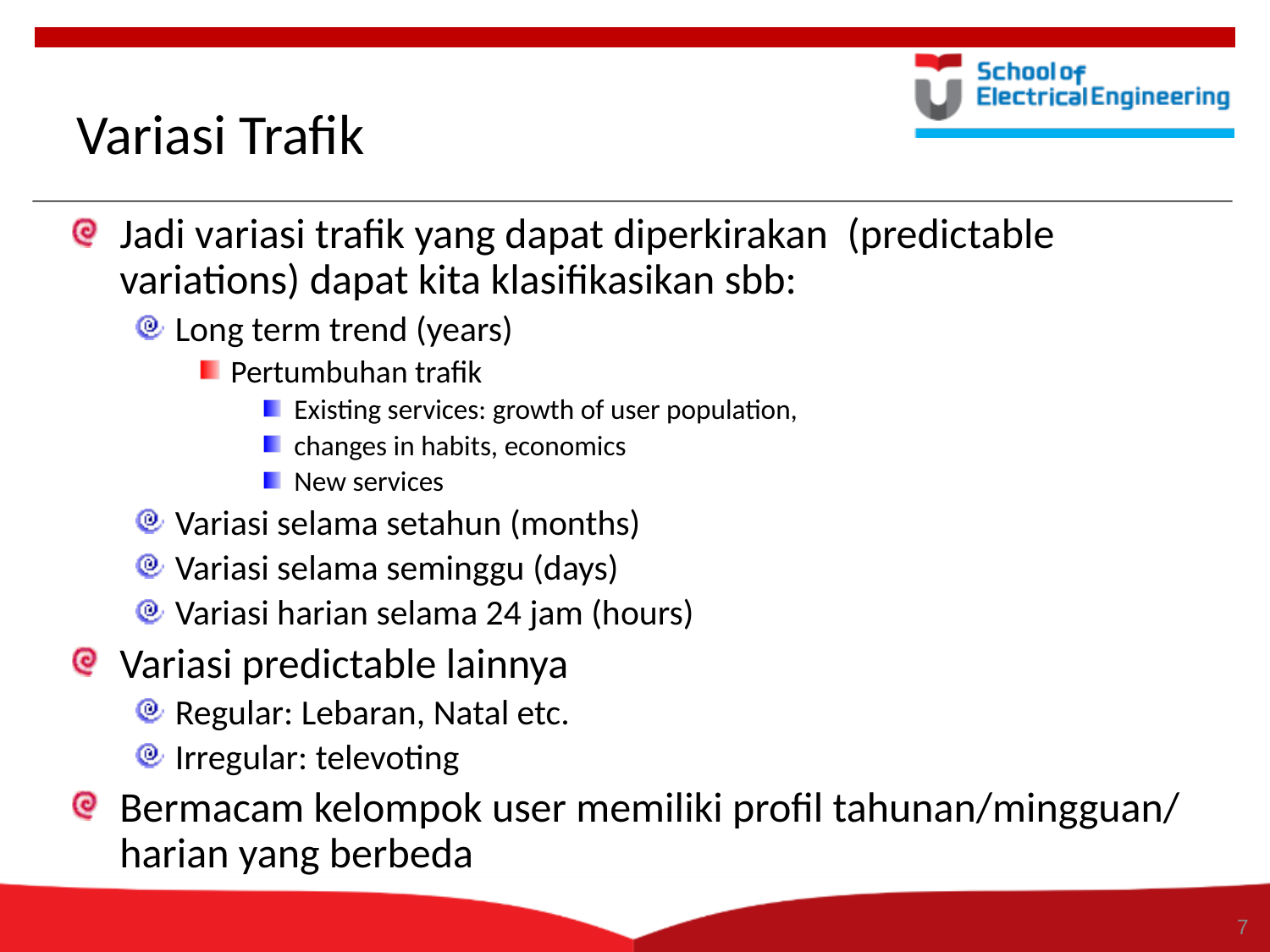

7
# Variasi Trafik
Jadi variasi trafik yang dapat diperkirakan  (predictable variations) dapat kita klasifikasikan sbb:
Long term trend (years)
Pertumbuhan trafik
Existing services: growth of user population,
changes in habits, economics
New services
Variasi selama setahun (months)
Variasi selama seminggu (days)
Variasi harian selama 24 jam (hours)
Variasi predictable lainnya
Regular: Lebaran, Natal etc.
Irregular: televoting
Bermacam kelompok user memiliki profil tahunan/mingguan/ harian yang berbeda